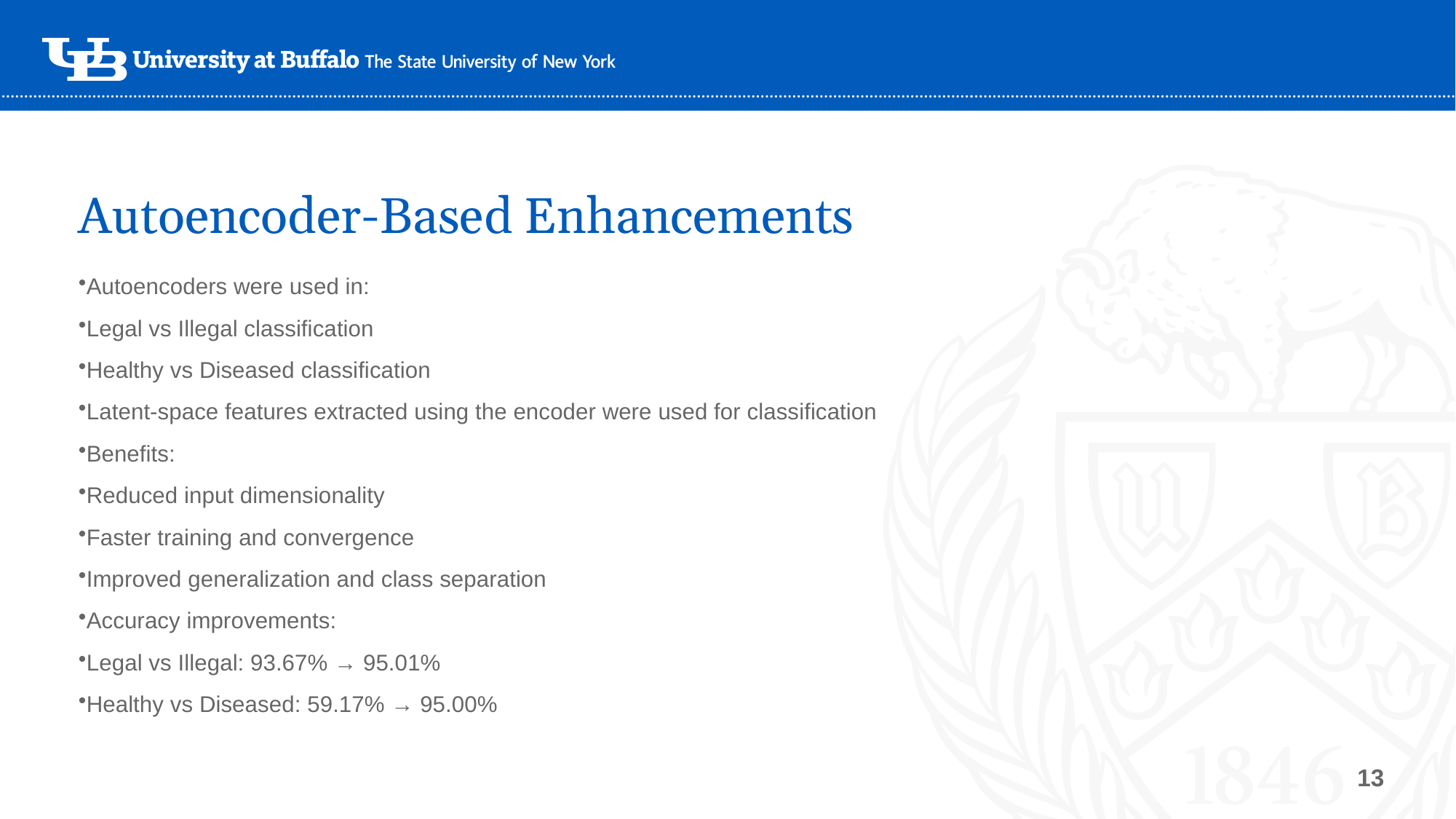

# Autoencoder-Based Enhancements
Autoencoders were used in:
Legal vs Illegal classification
Healthy vs Diseased classification
Latent-space features extracted using the encoder were used for classification
Benefits:
Reduced input dimensionality
Faster training and convergence
Improved generalization and class separation
Accuracy improvements:
Legal vs Illegal: 93.67% → 95.01%
Healthy vs Diseased: 59.17% → 95.00%

13